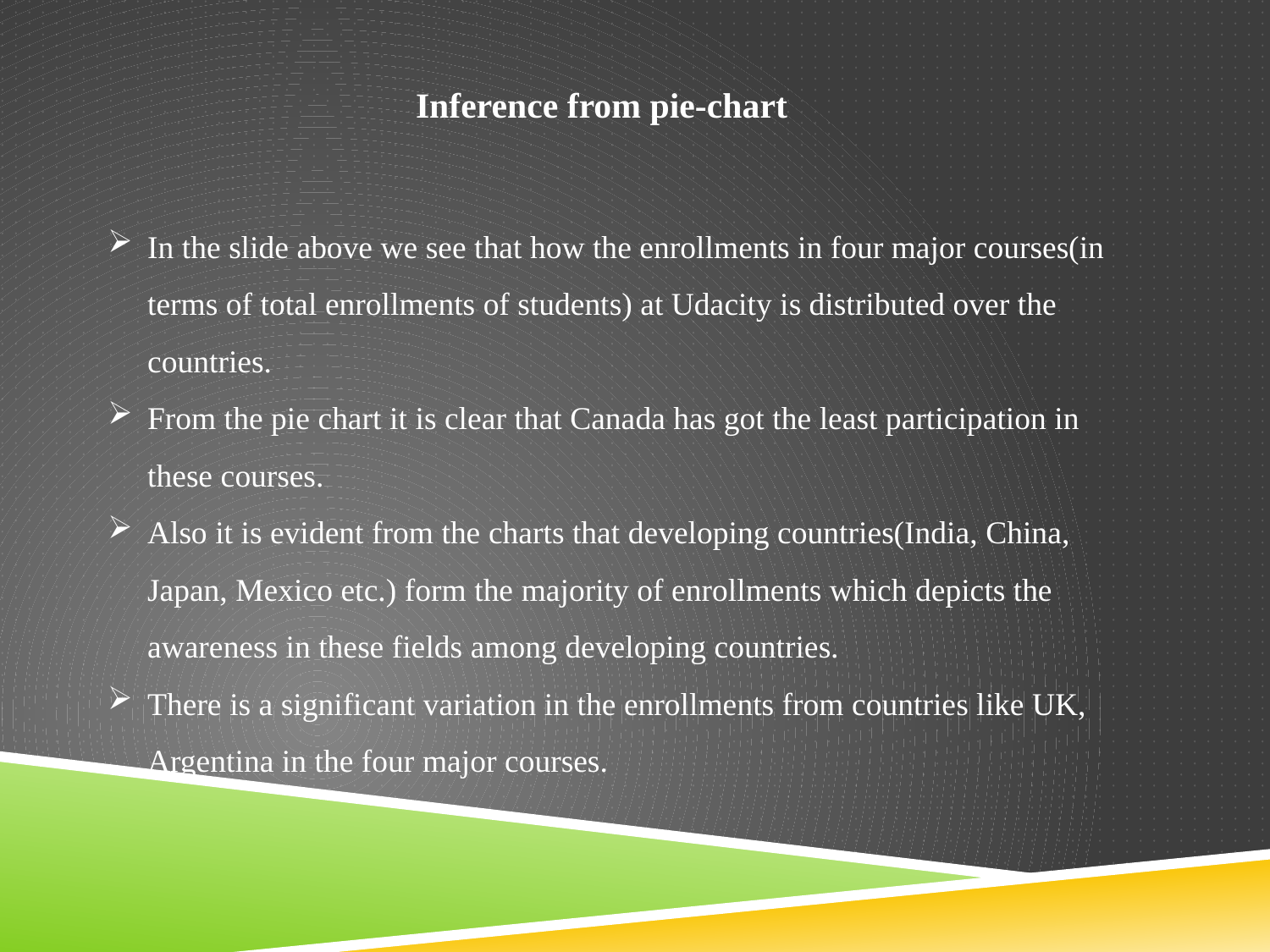

Inference from pie-chart
In the slide above we see that how the enrollments in four major courses(in terms of total enrollments of students) at Udacity is distributed over the countries.
From the pie chart it is clear that Canada has got the least participation in these courses.
Also it is evident from the charts that developing countries(India, China, Japan, Mexico etc.) form the majority of enrollments which depicts the awareness in these fields among developing countries.
There is a significant variation in the enrollments from countries like UK, Argentina in the four major courses.